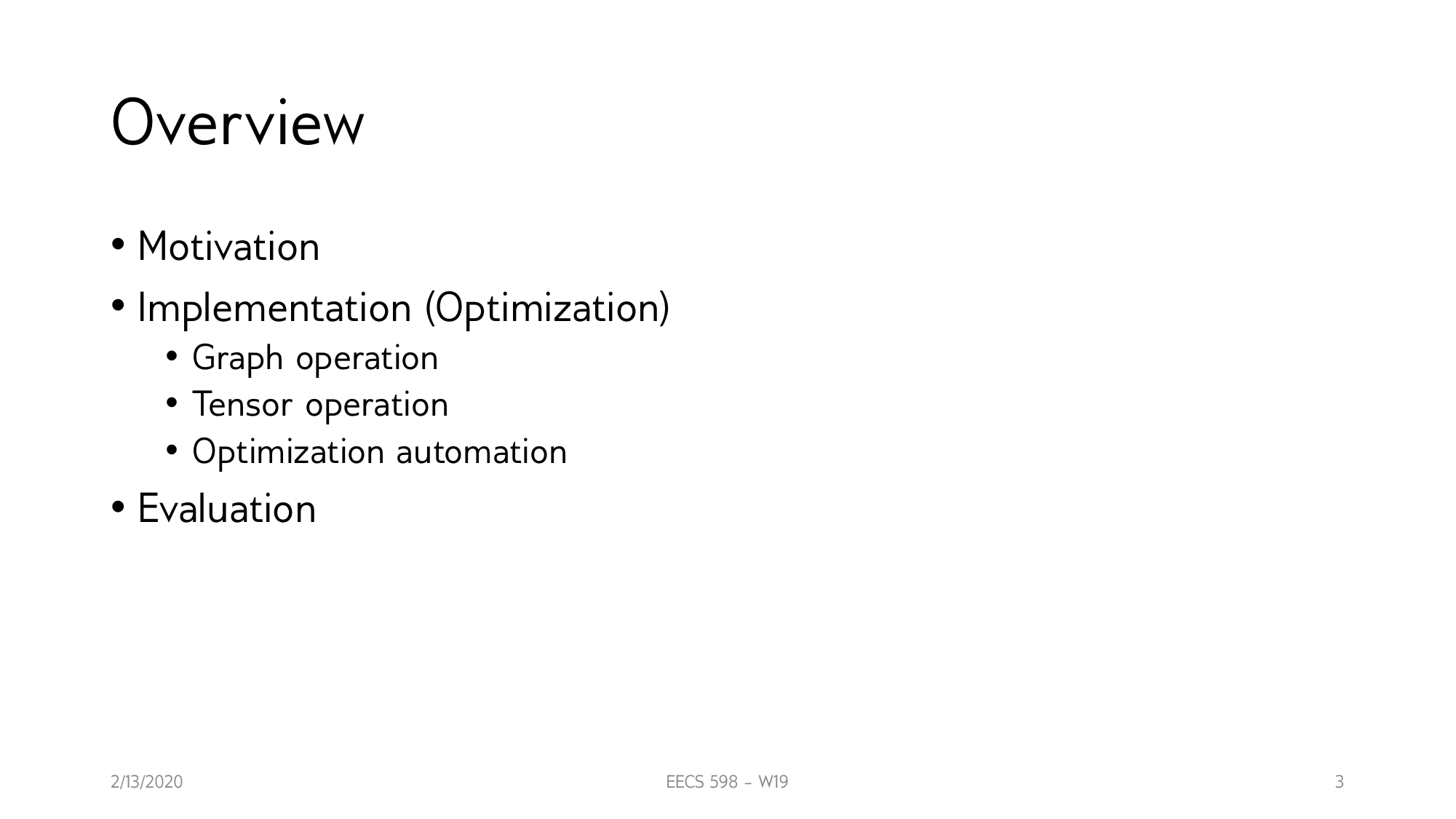

# Overview
Motivation
Implementation (Optimization)
Graph operation
Tensor operation
Optimization automation
Evaluation

2/13/2020
EECS 598 – W19
3